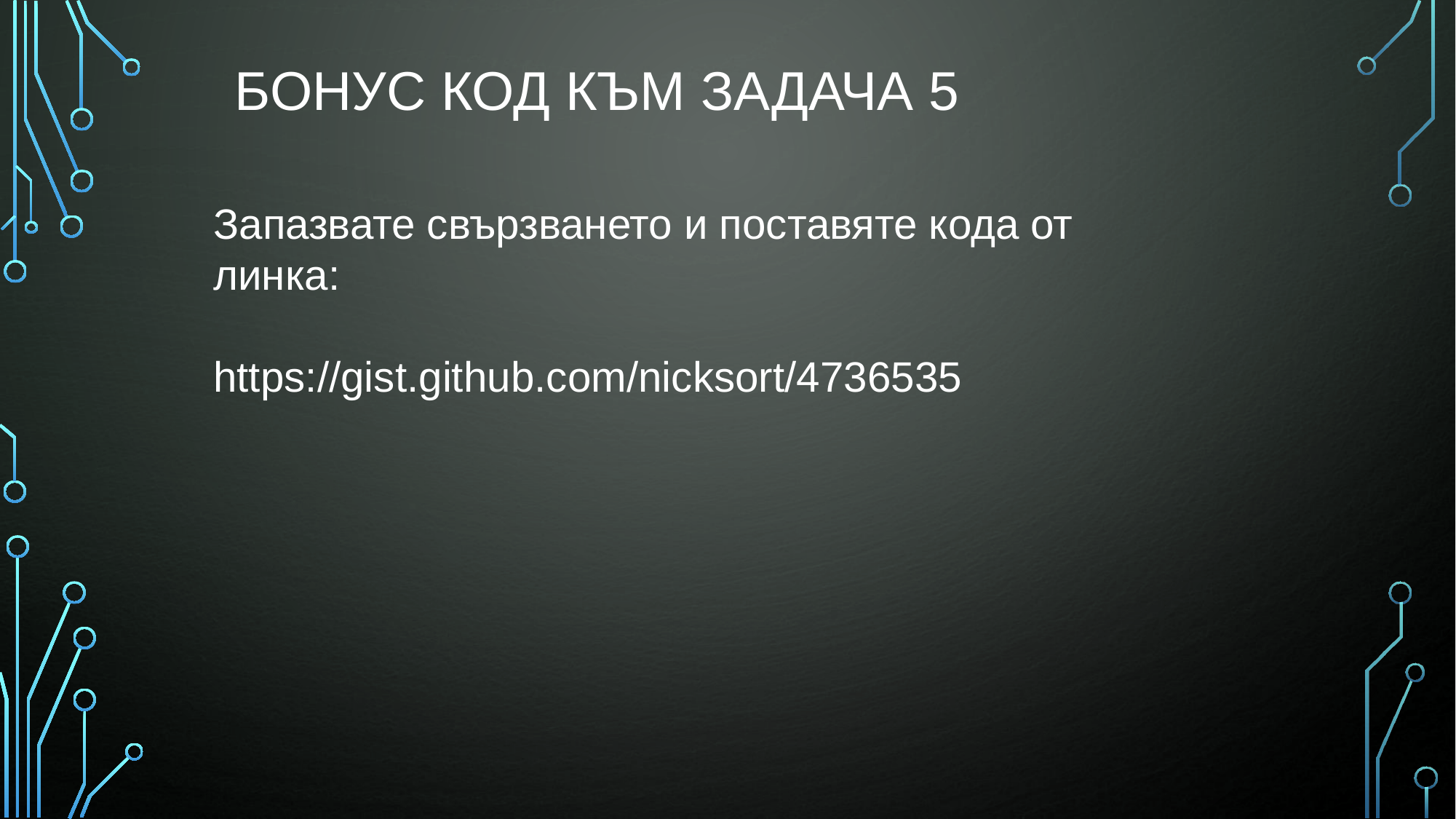

# Бонус код към задача 5
Запазвате свързването и поставяте кода от линка:

https://gist.github.com/nicksort/4736535